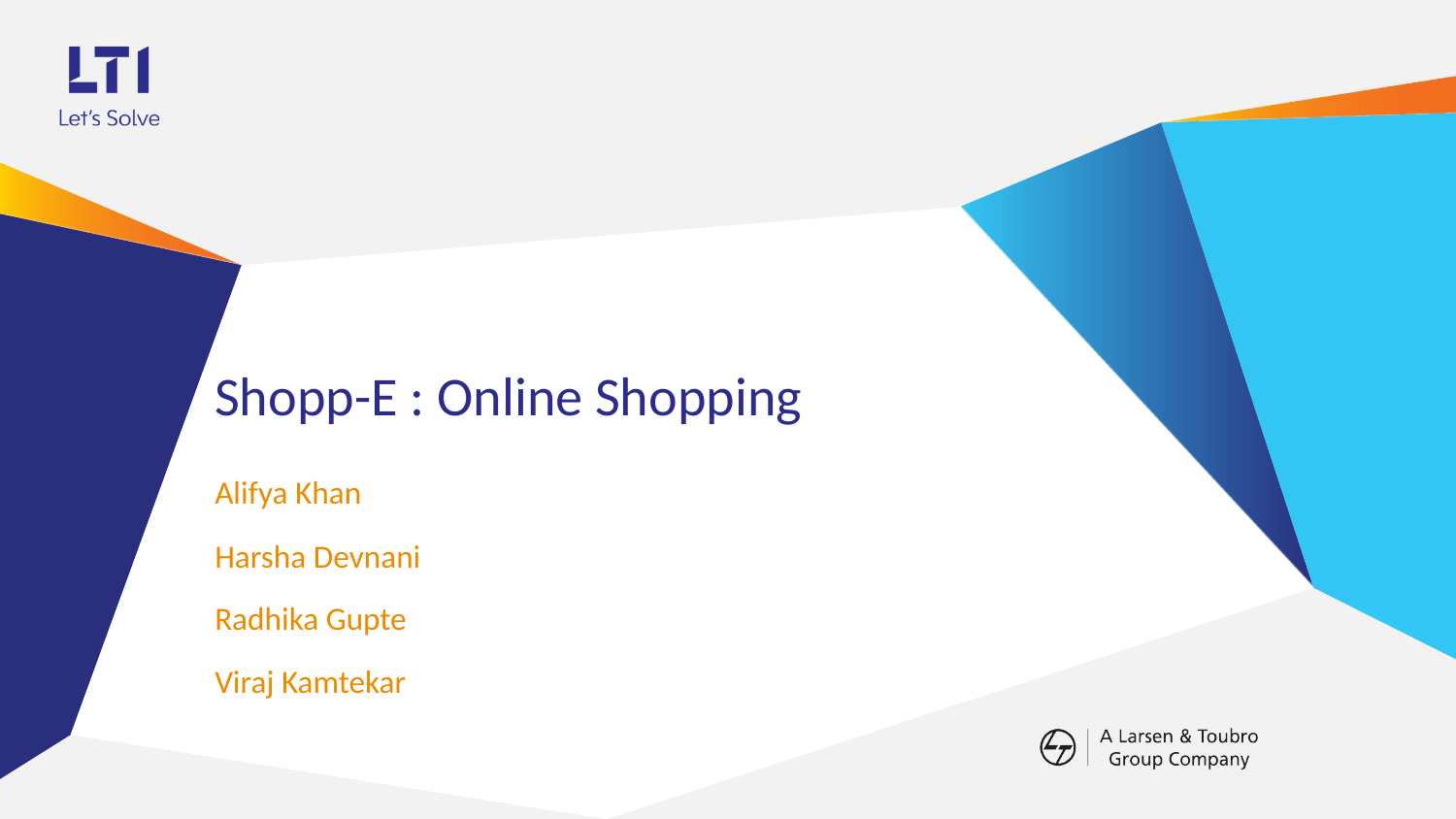

# Shopp-E : Online Shopping
Alifya Khan
Harsha Devnani
Radhika Gupte
Viraj Kamtekar